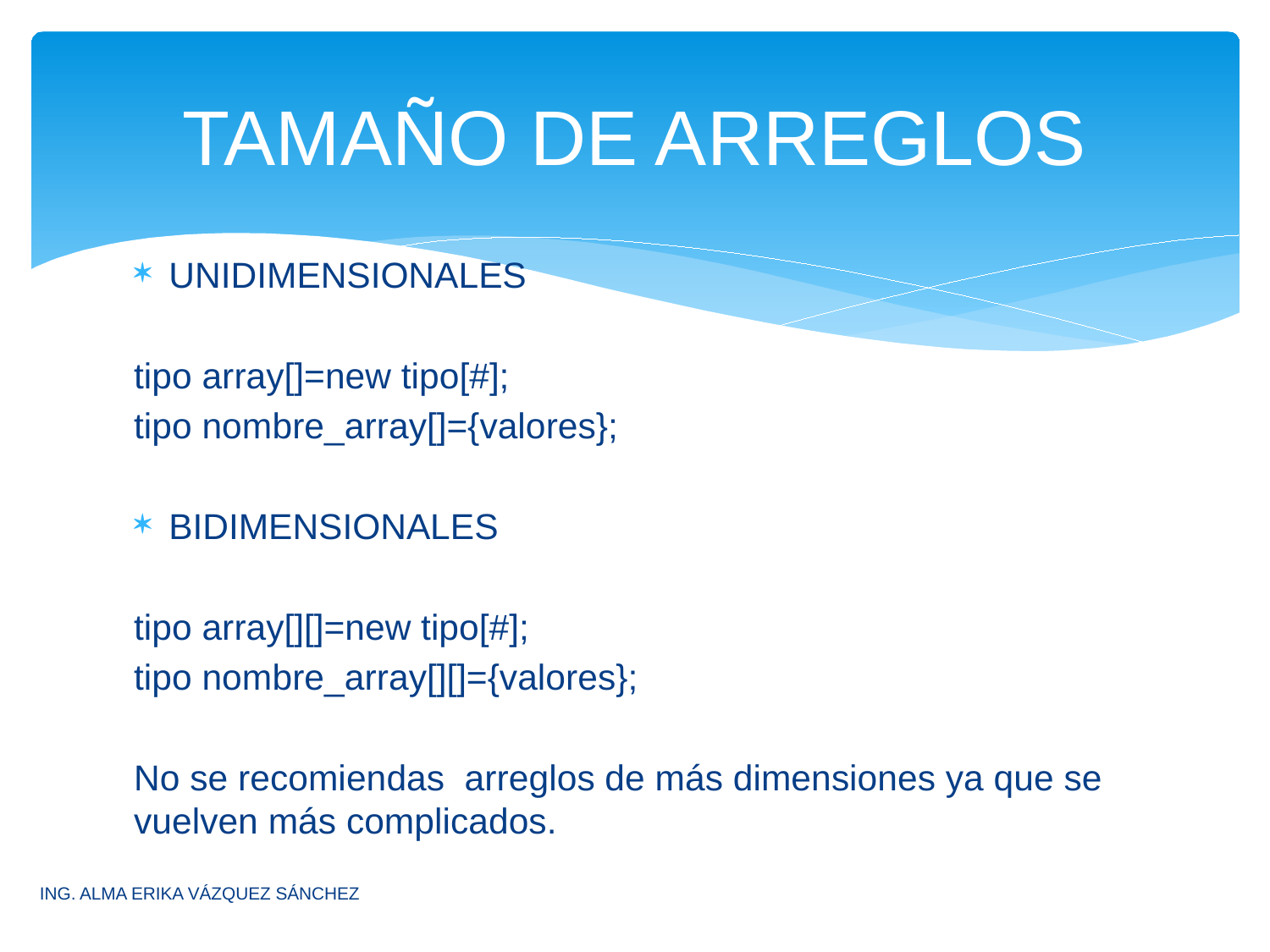

# TAMAÑO DE ARREGLOS
UNIDIMENSIONALES

tipo array[]=new tipo[#];
tipo nombre_array[]={valores};

BIDIMENSIONALES

tipo array[][]=new tipo[#];
tipo nombre_array[][]={valores};

No se recomiendas  arreglos de más dimensiones ya que se vuelven más complicados.

ING. ALMA ERIKA VÁZQUEZ SÁNCHEZ